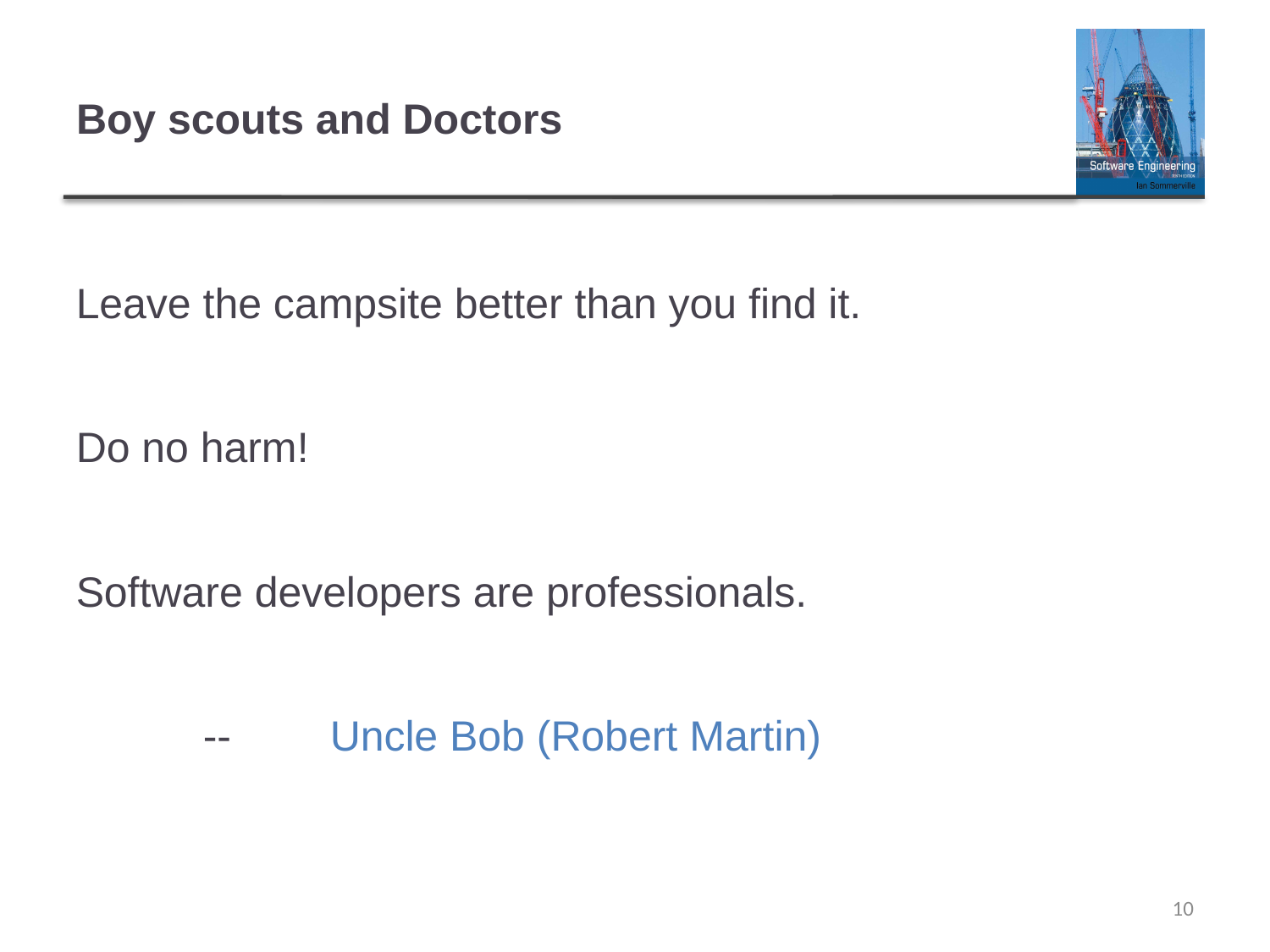

# Boy scouts and Doctors
Leave the campsite better than you find it.

Do no harm!

Software developers are professionals.

	--	Uncle Bob (Robert Martin)

10